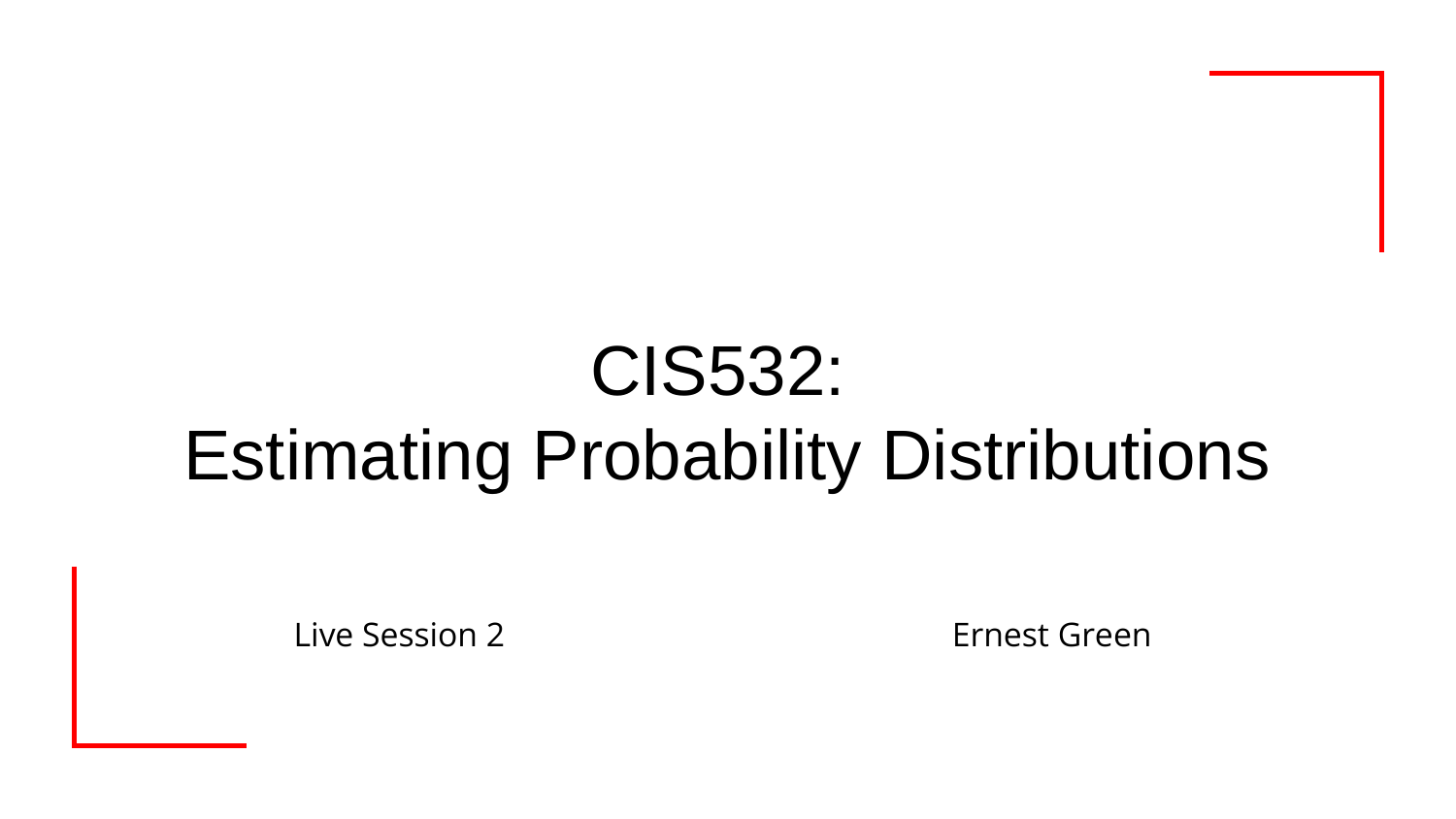

# CIS532: Estimating Probability Distributions
Live Session 2
Ernest Green